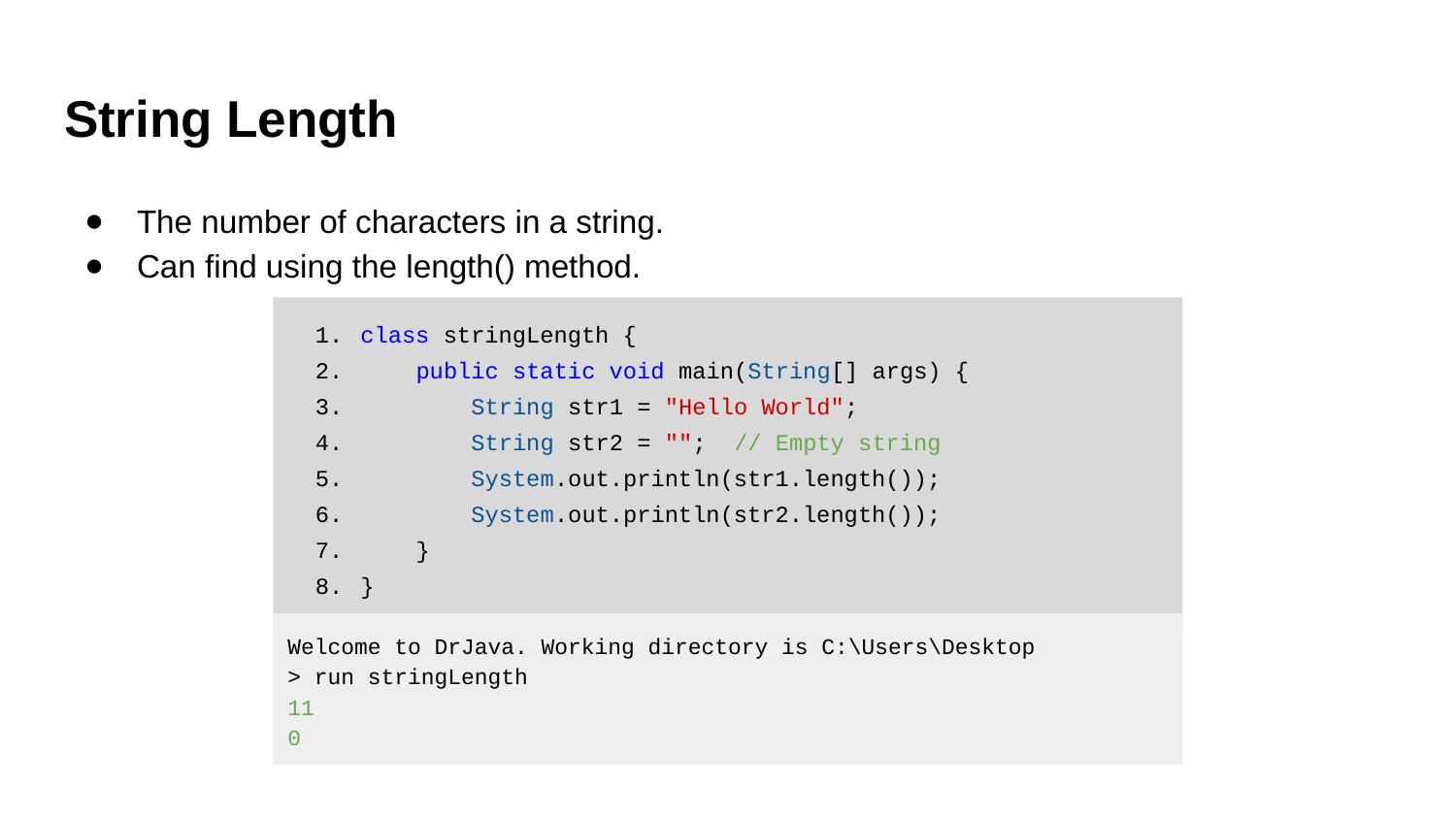

# String Length
The number of characters in a string.
Can find using the length() method.
class stringLength {
    public static void main(String[] args) {
        String str1 = "Hello World";
        String str2 = "";  // Empty string
        System.out.println(str1.length());
        System.out.println(str2.length());
    }
}
Welcome to DrJava. Working directory is C:\Users\Desktop
> run stringLength
11
0